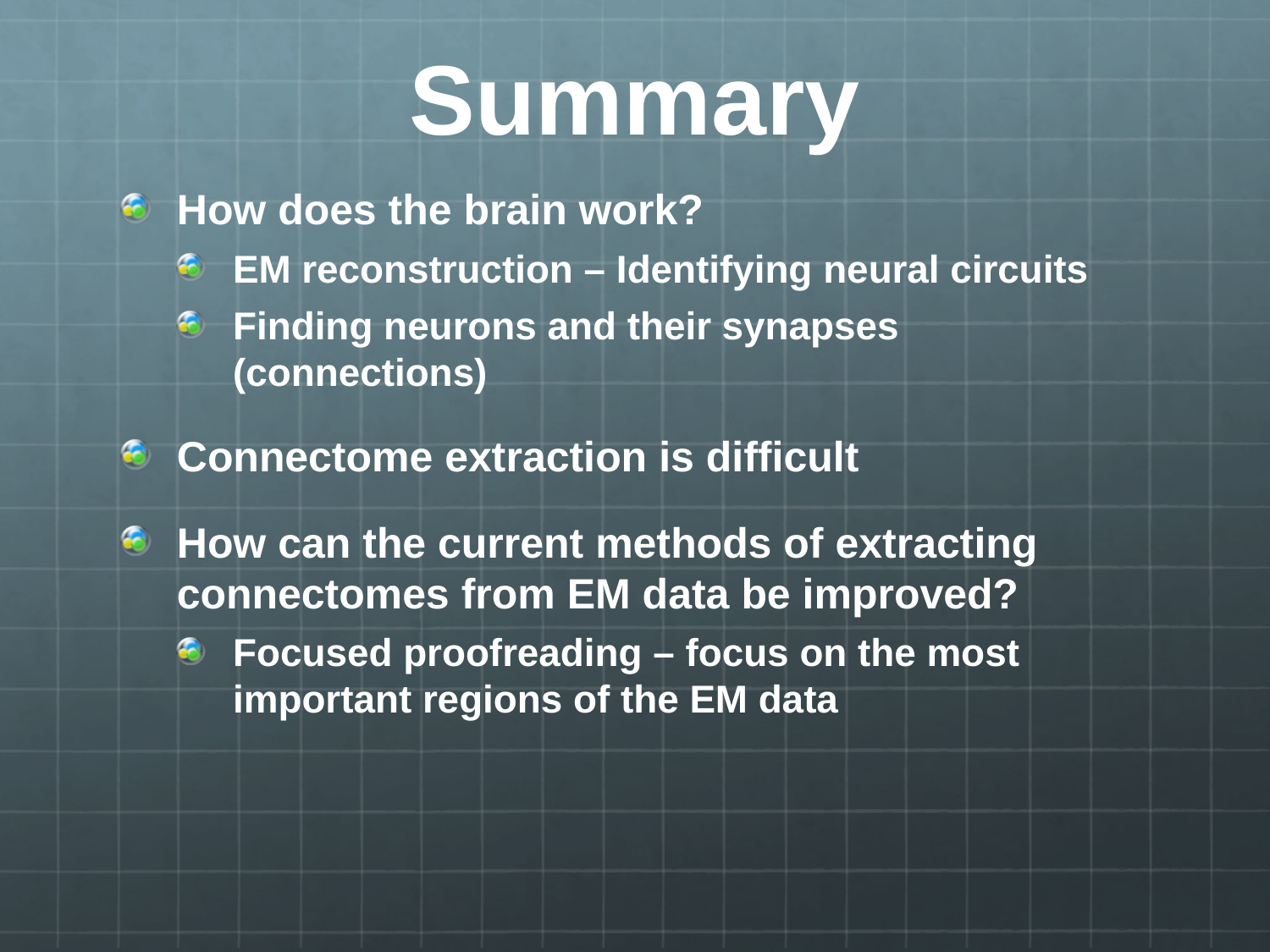

# Summary
How does the brain work?
EM reconstruction – Identifying neural circuits
Finding neurons and their synapses (connections)
Connectome extraction is difficult
How can the current methods of extracting connectomes from EM data be improved?
Focused proofreading – focus on the most important regions of the EM data